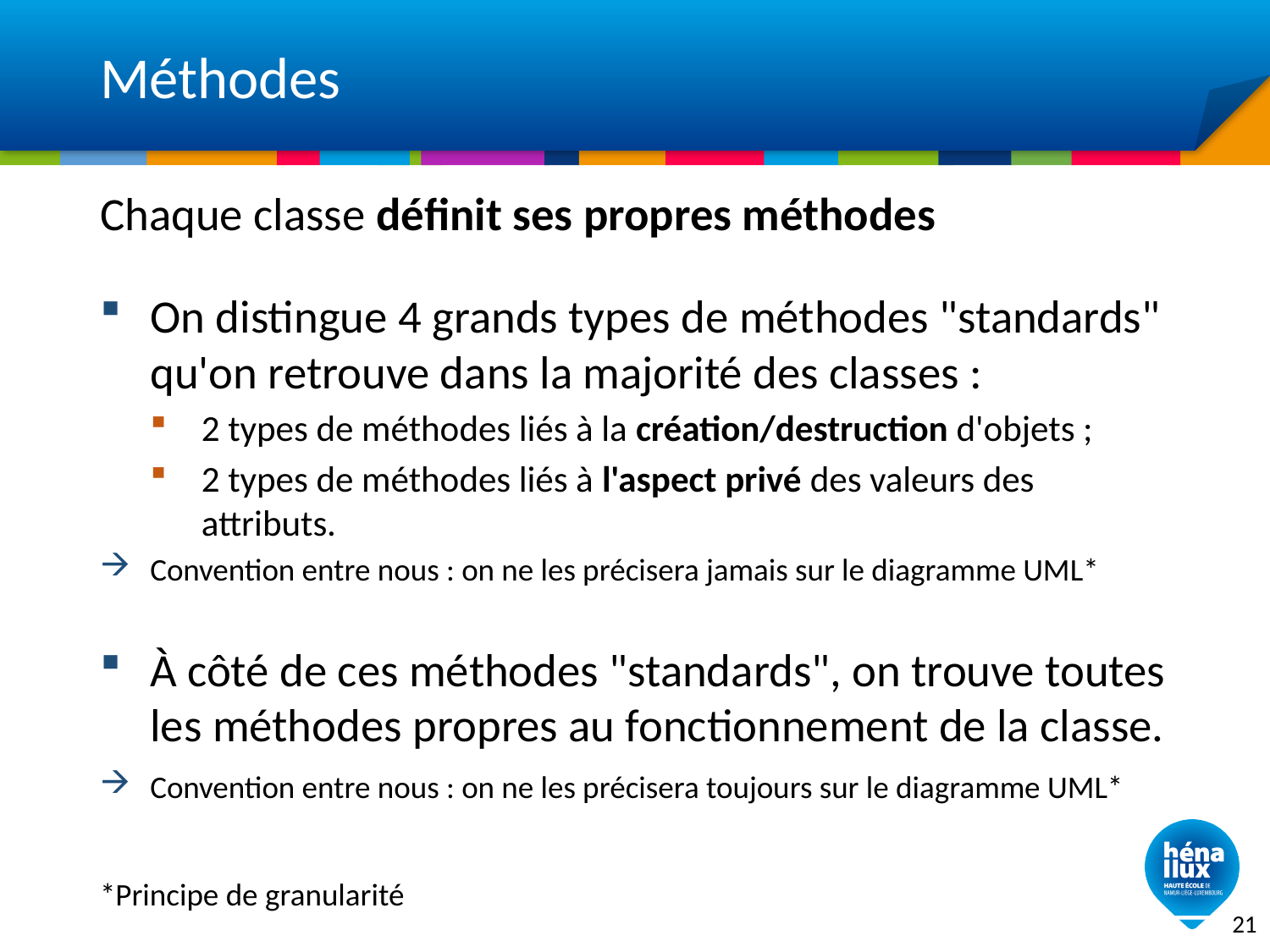

# Méthodes
Chaque classe définit ses propres méthodes
On distingue 4 grands types de méthodes "standards" qu'on retrouve dans la majorité des classes :
2 types de méthodes liés à la création/destruction d'objets ;
2 types de méthodes liés à l'aspect privé des valeurs des attributs.
Convention entre nous : on ne les précisera jamais sur le diagramme UML*

À côté de ces méthodes "standards", on trouve toutes les méthodes propres au fonctionnement de la classe.
Convention entre nous : on ne les précisera toujours sur le diagramme UML*

*Principe de granularité

21